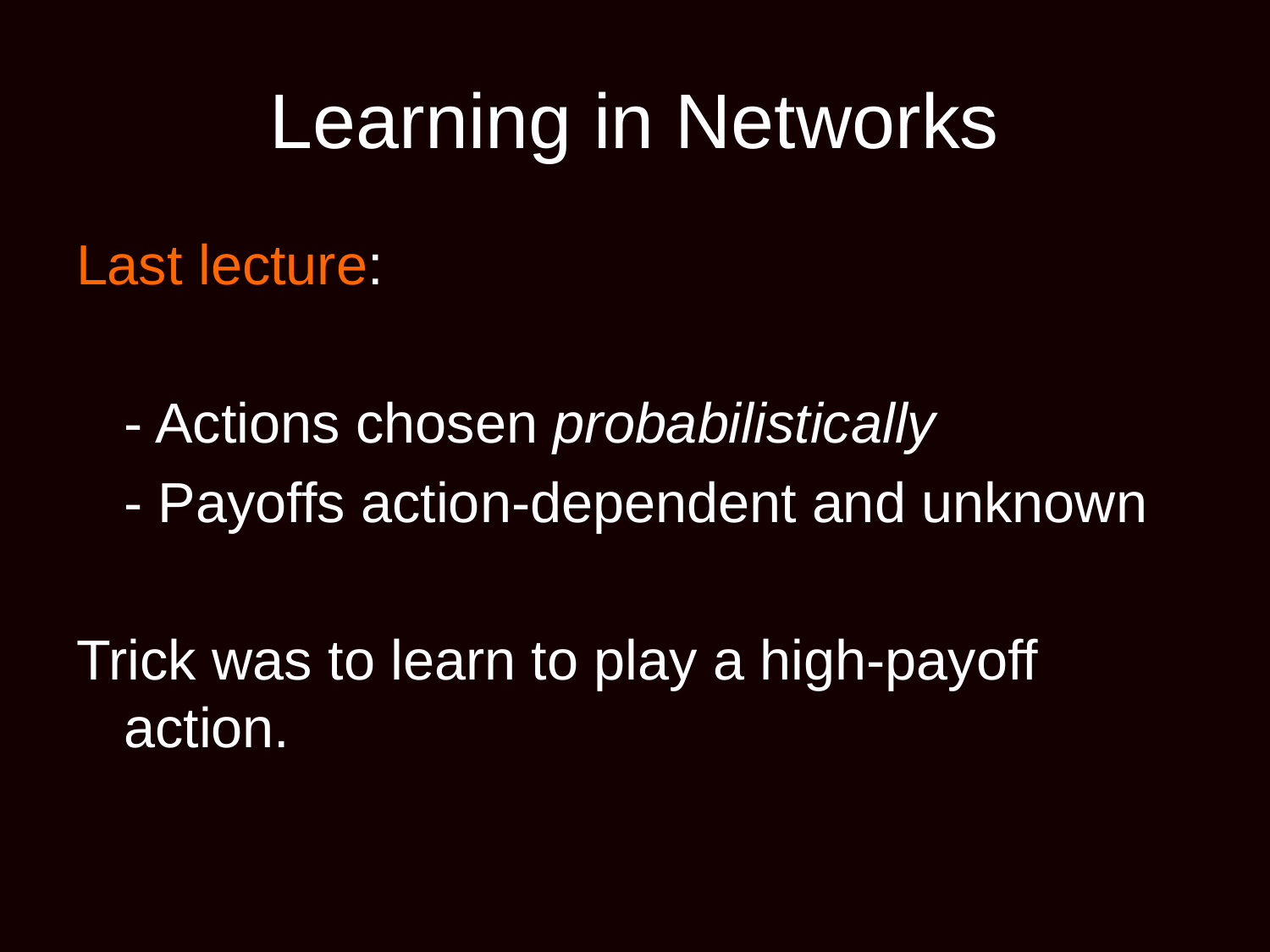

# Learning in Networks
Last lecture:

	- Actions chosen probabilistically
	- Payoffs action-dependent and unknown

Trick was to learn to play a high-payoff action.